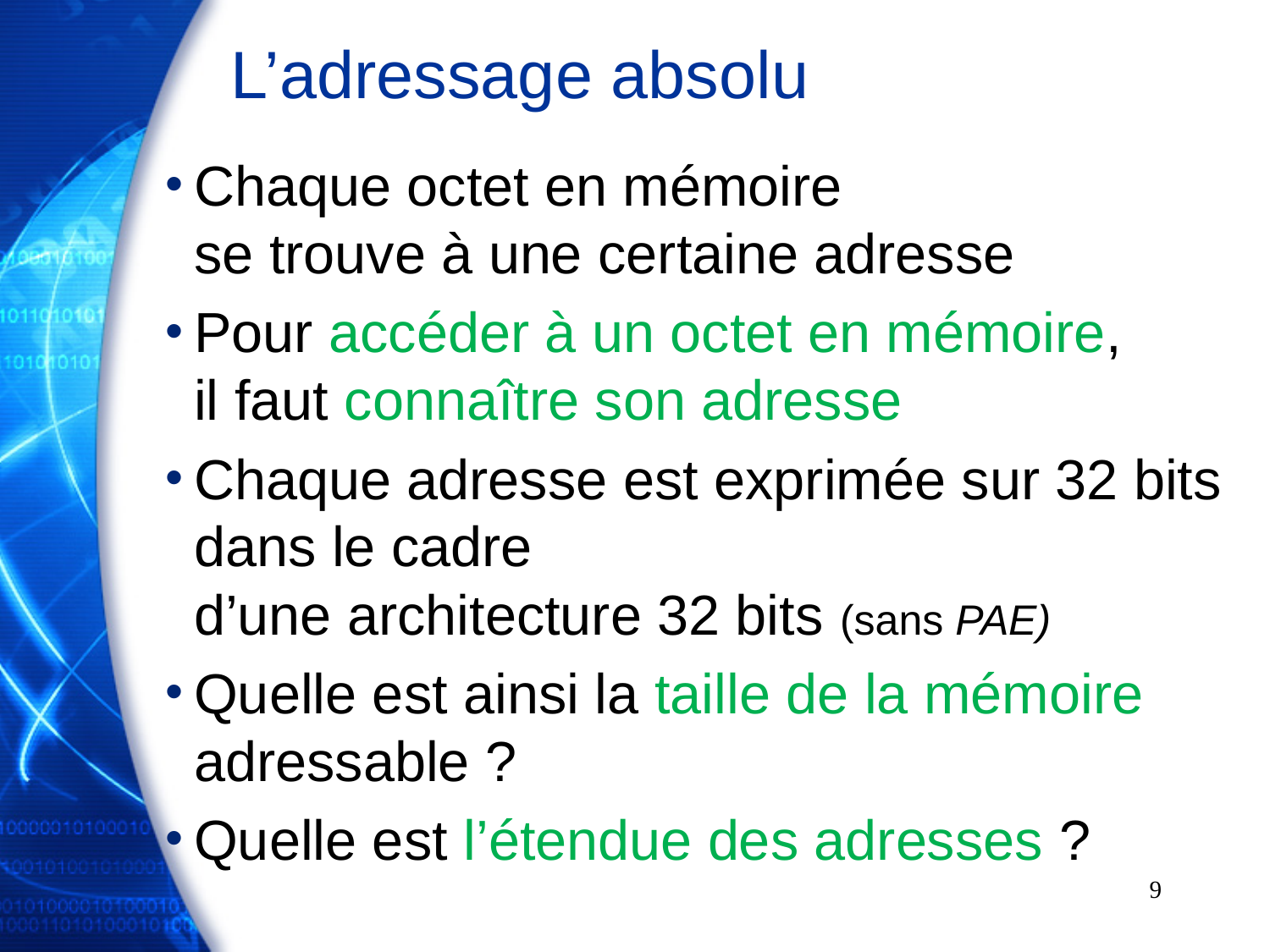

# L’adressage absolu
Chaque octet en mémoire
se trouve à une certaine adresse
Pour accéder à un octet en mémoire,
il faut connaître son adresse
Chaque adresse est exprimée sur 32 bits dans le cadre
d’une architecture 32 bits (sans PAE)
Quelle est ainsi la taille de la mémoire adressable ?
Quelle est l’étendue des adresses ?

9